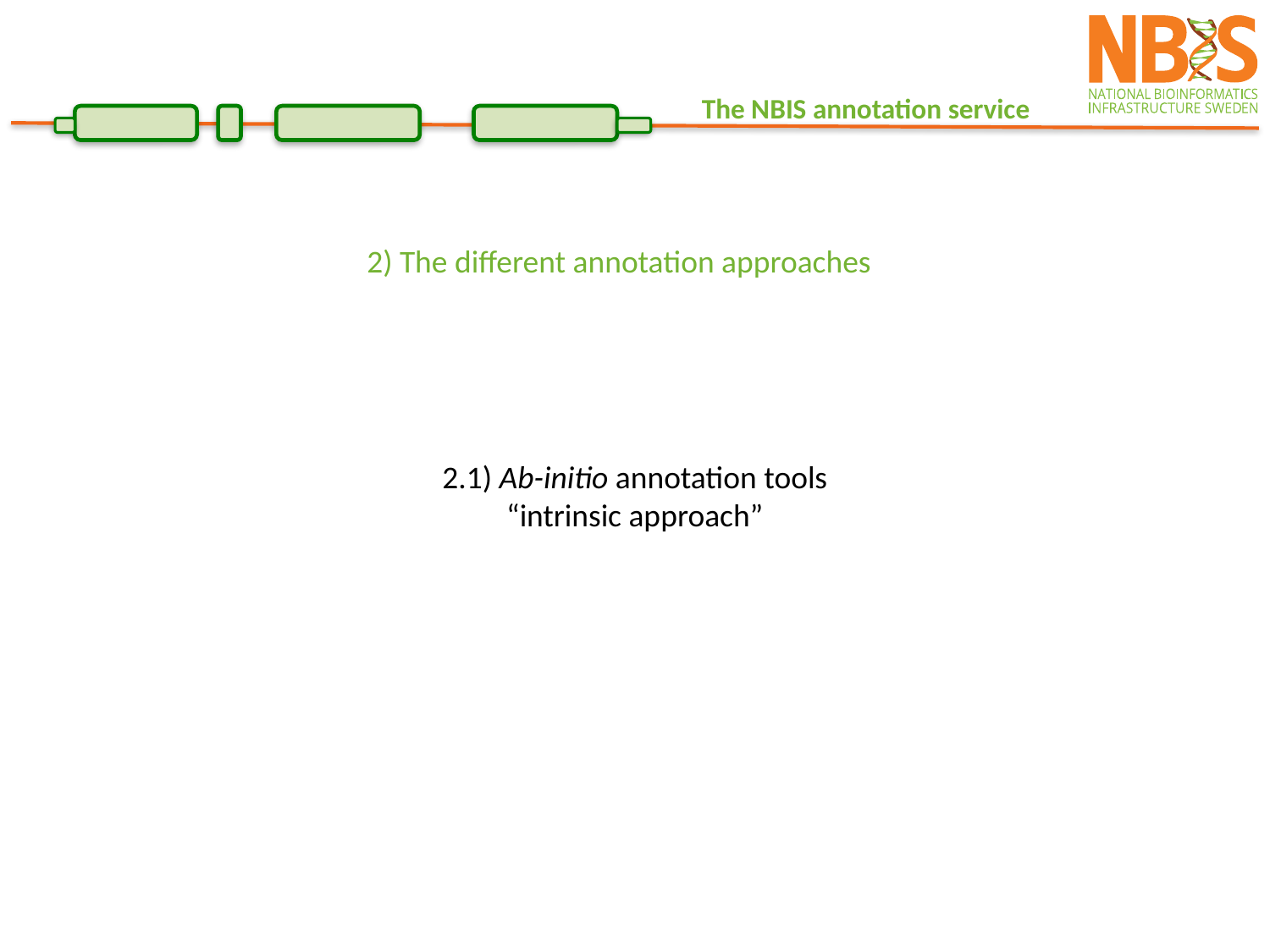

2) The different annotation approaches
2.1) Ab-initio annotation tools
“intrinsic approach”